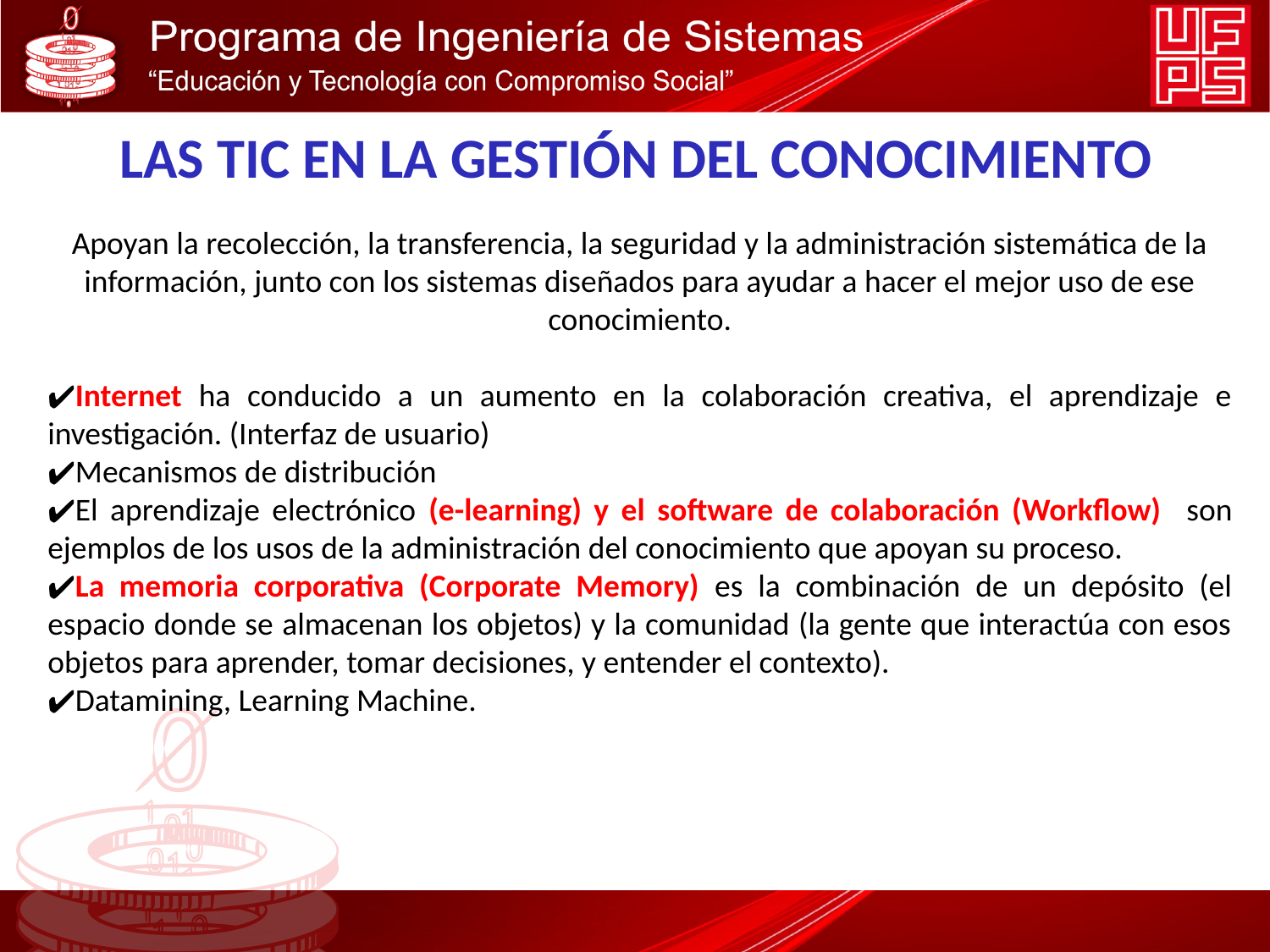

# LAS TIC EN LA GESTIÓN DEL CONOCIMIENTO
Apoyan la recolección, la transferencia, la seguridad y la administración sistemática de la información, junto con los sistemas diseñados para ayudar a hacer el mejor uso de ese conocimiento.

Internet ha conducido a un aumento en la colaboración creativa, el aprendizaje e investigación. (Interfaz de usuario)
Mecanismos de distribución
El aprendizaje electrónico (e-learning) y el software de colaboración (Workflow)  son ejemplos de los usos de la administración del conocimiento que apoyan su proceso.
La memoria corporativa (Corporate Memory) es la combinación de un depósito (el espacio donde se almacenan los objetos) y la comunidad (la gente que interactúa con esos objetos para aprender, tomar decisiones, y entender el contexto).
Datamining, Learning Machine.